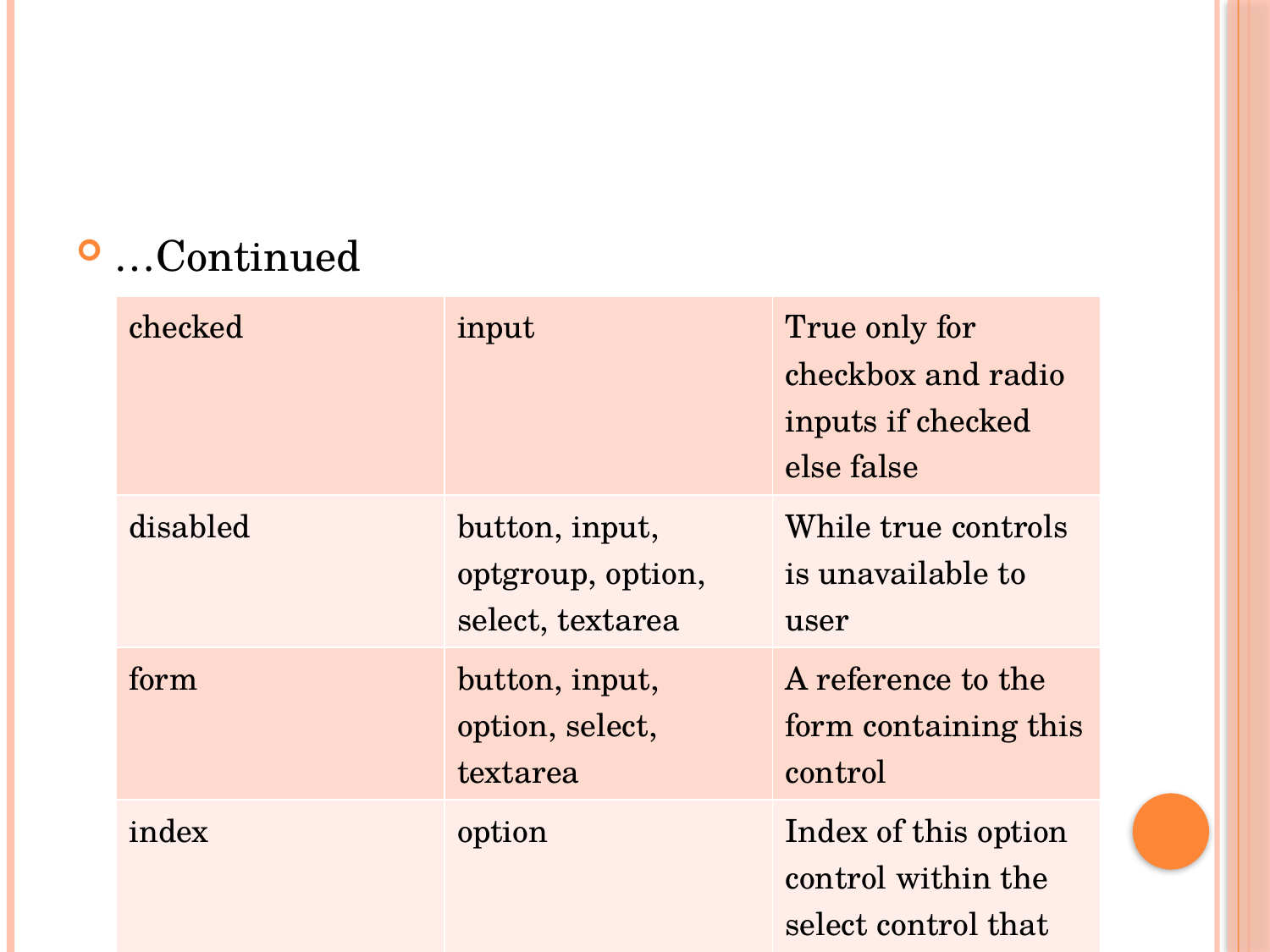

#
…Continued
| checked | input | True only for checkbox and radio inputs if checked else false |
| --- | --- | --- |
| disabled | button, input, optgroup, option, select, textarea | While true controls is unavailable to user |
| form | button, input, option, select, textarea | A reference to the form containing this control |
| index | option | Index of this option control within the select control that contains it (0 for first) |